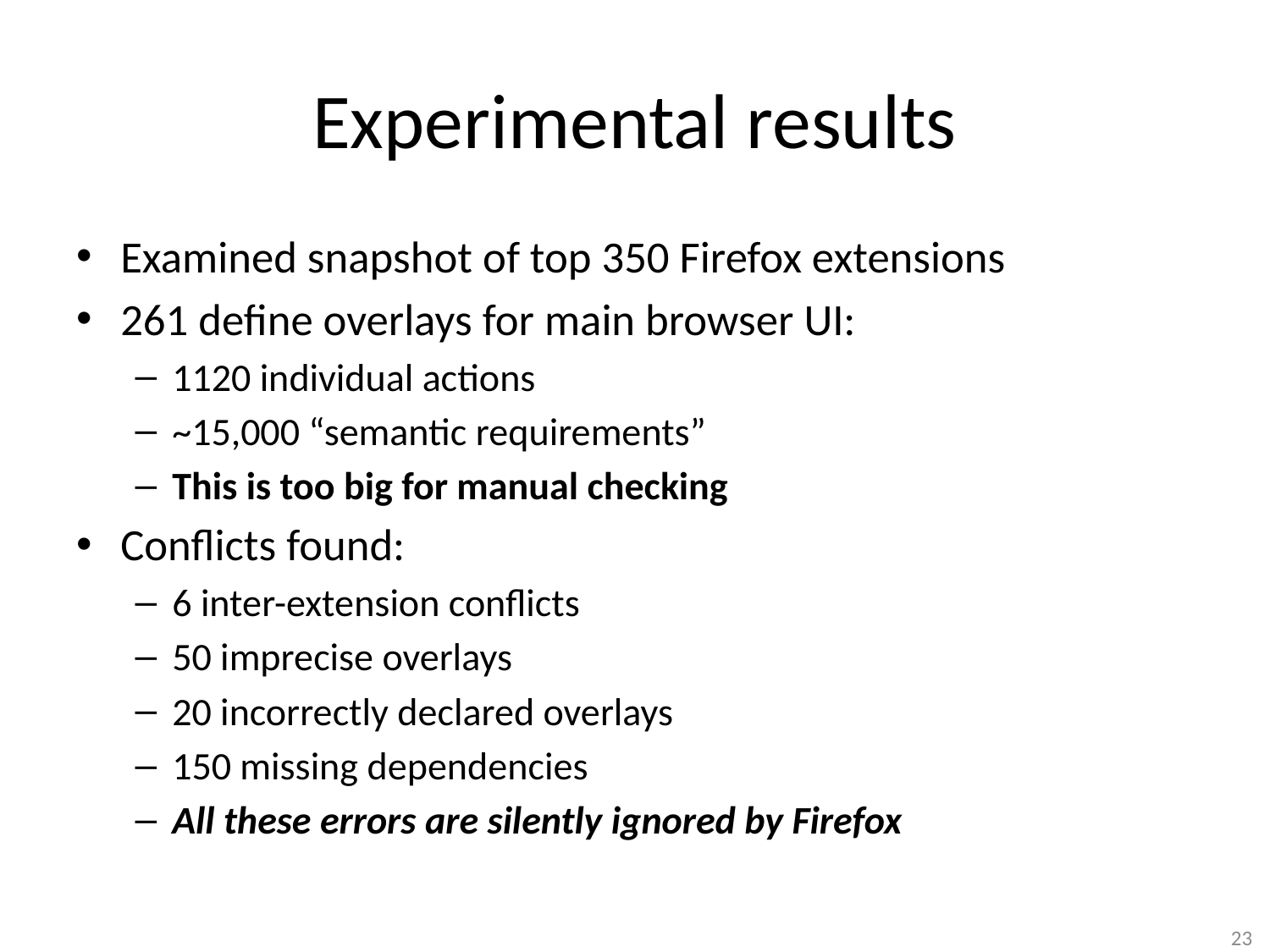

# Experimental results
Examined snapshot of top 350 Firefox extensions
261 define overlays for main browser UI:
1120 individual actions
~15,000 “semantic requirements”
This is too big for manual checking
Conflicts found:
6 inter-extension conflicts
50 imprecise overlays
20 incorrectly declared overlays
150 missing dependencies
All these errors are silently ignored by Firefox
23